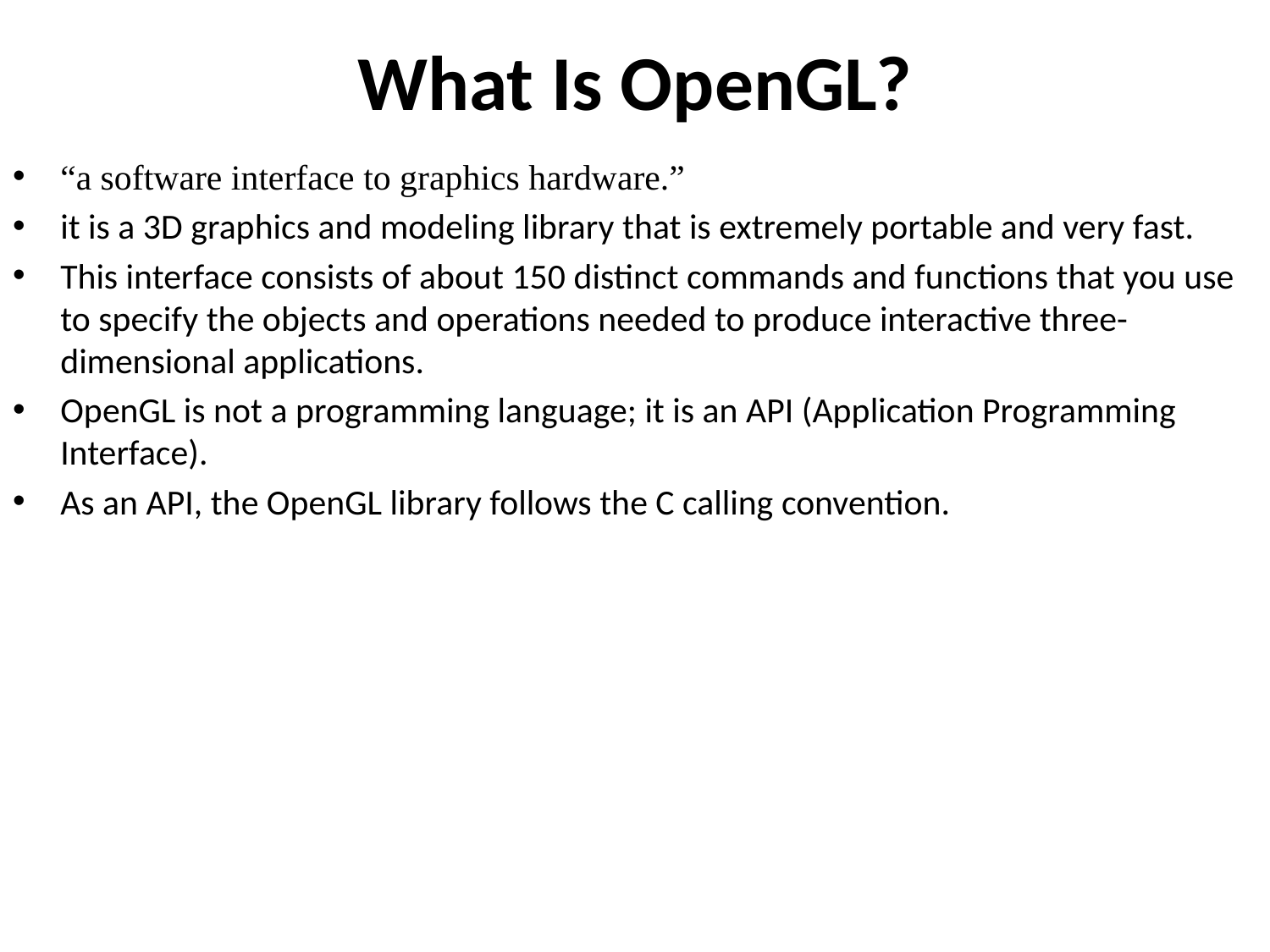

# What Is OpenGL?
“a software interface to graphics hardware.”
it is a 3D graphics and modeling library that is extremely portable and very fast.
This interface consists of about 150 distinct commands and functions that you use to specify the objects and operations needed to produce interactive three-dimensional applications.
OpenGL is not a programming language; it is an API (Application Programming Interface).
As an API, the OpenGL library follows the C calling convention.